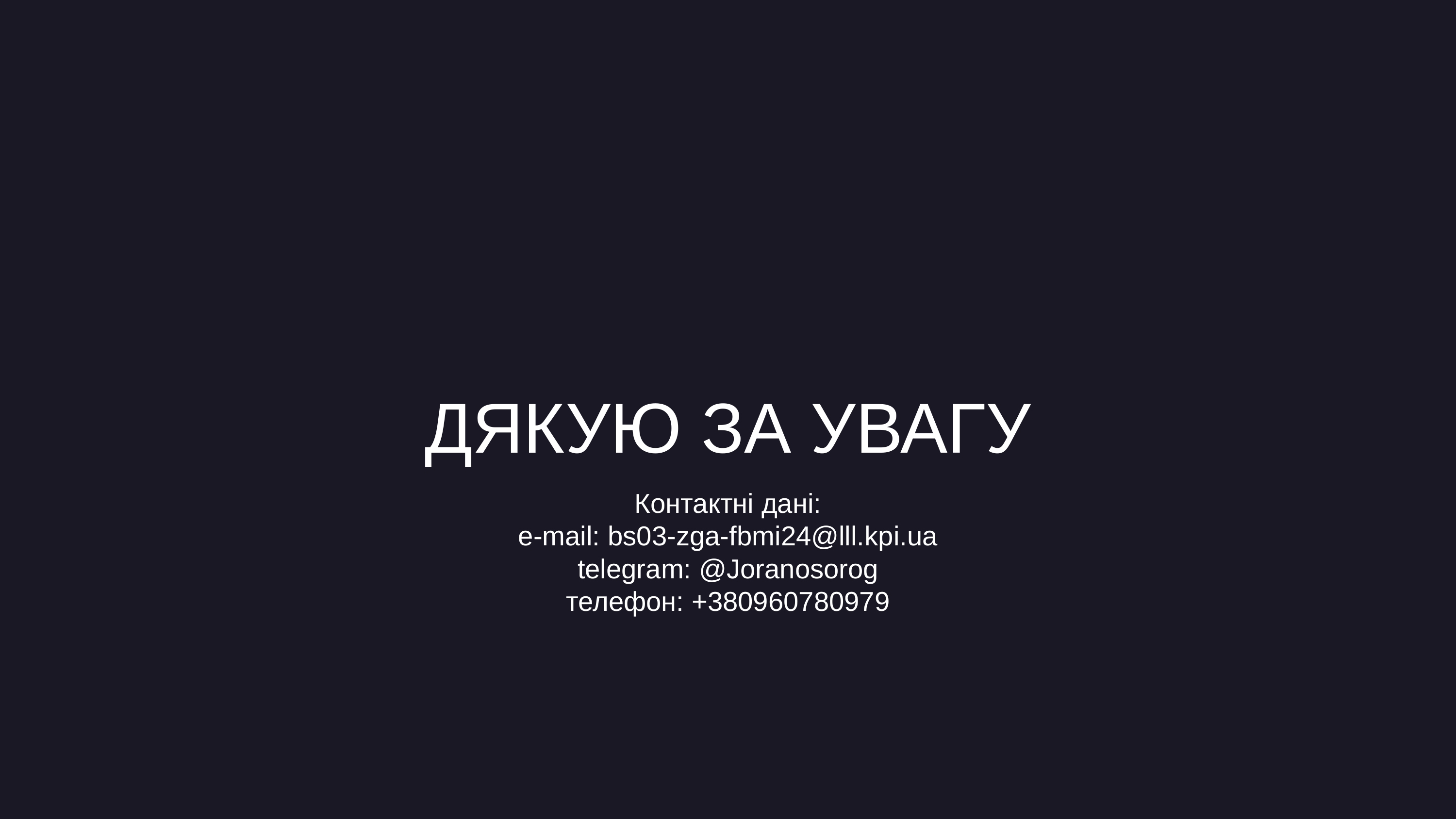

ДЯКУЮ ЗА УВАГУ
Контактні дані:
e-mail: bs03-zga-fbmi24@lll.kpi.ua
telegram: @Joranosorog
телефон: +380960780979